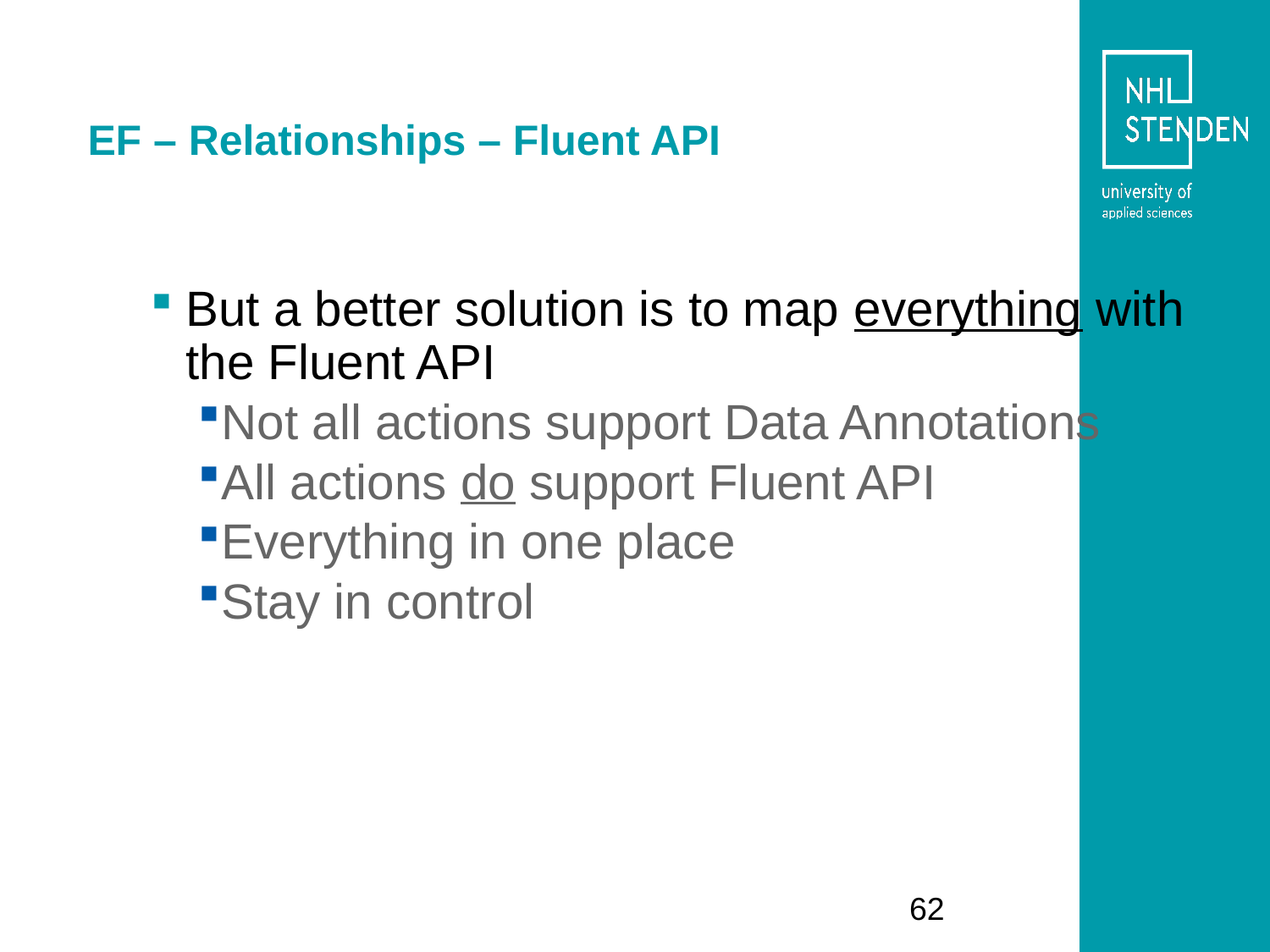

# EF – Relationships – Fluent API
But a better solution is to map everything with the Fluent API
Not all actions support Data Annotations
All actions do support Fluent API
Everything in one place
Stay in control
62